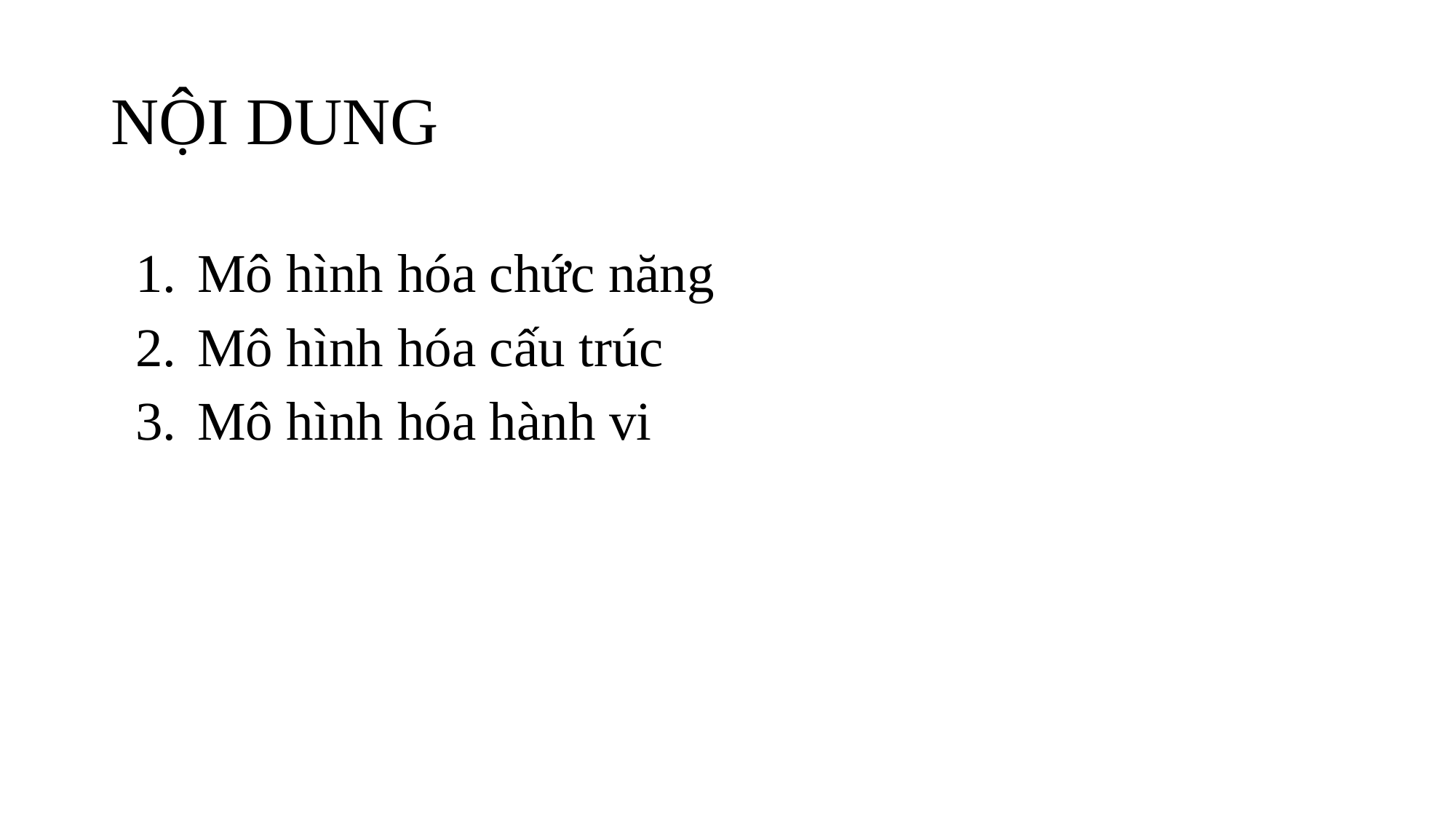

# NỘI DUNG
Mô hình hóa chức năng
Mô hình hóa cấu trúc
Mô hình hóa hành vi